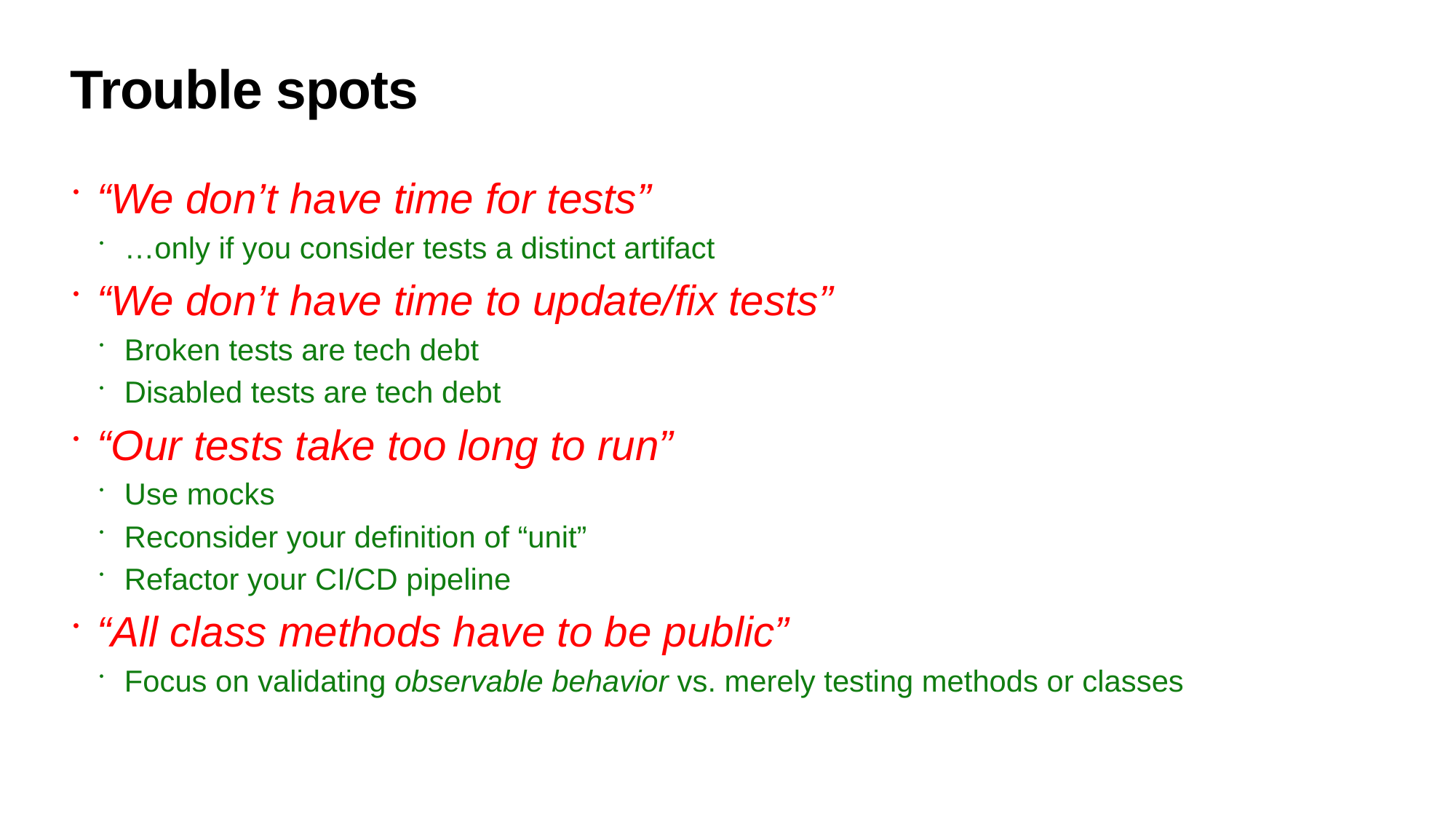

# Trouble spots
“We don’t have time for tests”
…only if you consider tests a distinct artifact
“We don’t have time to update/fix tests”
Broken tests are tech debt
Disabled tests are tech debt
“Our tests take too long to run”
Use mocks
Reconsider your definition of “unit”
Refactor your CI/CD pipeline
“All class methods have to be public”
Focus on validating observable behavior vs. merely testing methods or classes